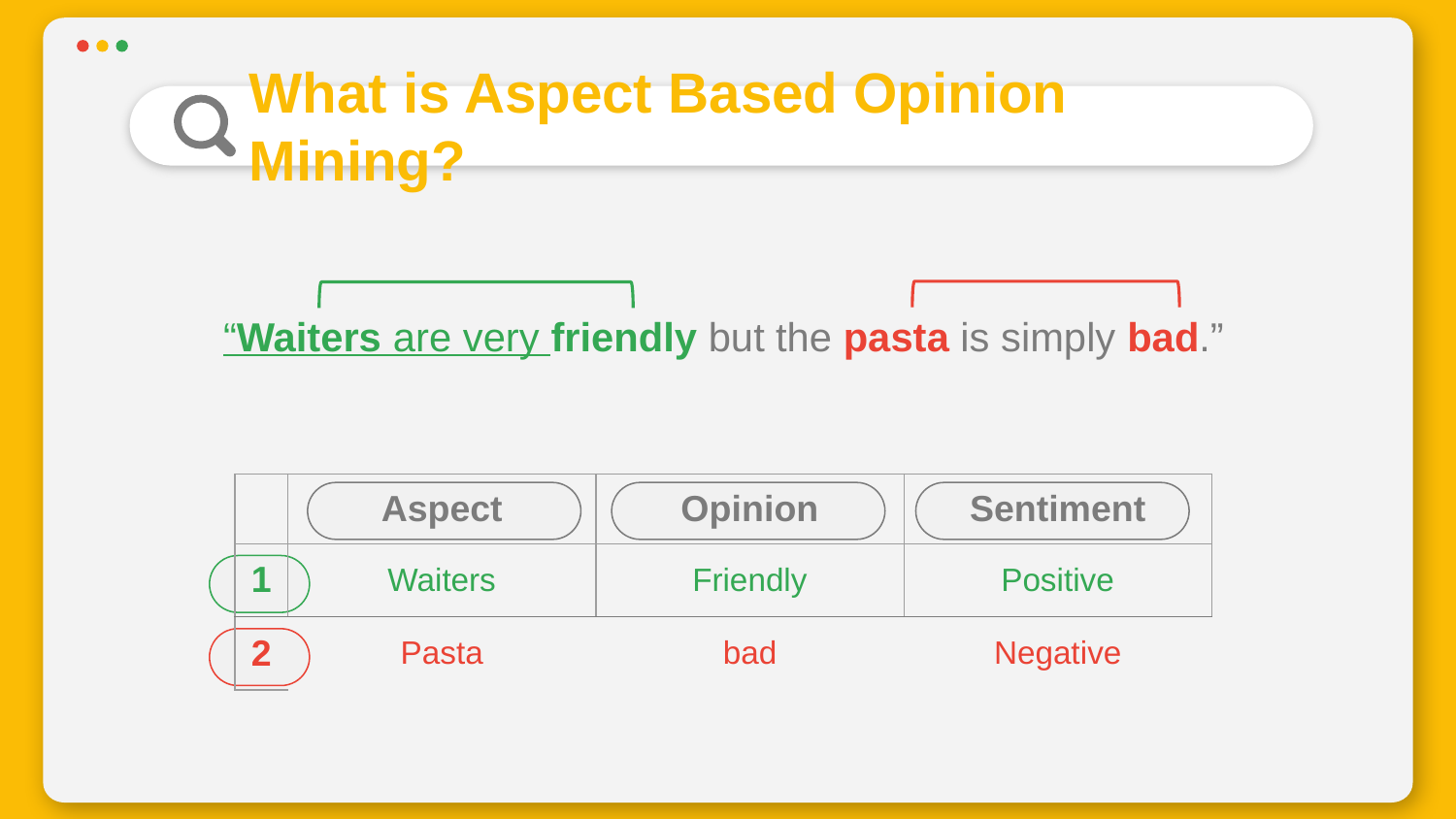

# What is Aspect Based Opinion Mining?

“Waiters are very friendly but the pasta is simply bad.”
|  | Aspect | Opinion | Sentiment |
| --- | --- | --- | --- |
| 1 | Waiters | Friendly | Positive |
| 2 | Pasta | bad | Negative |